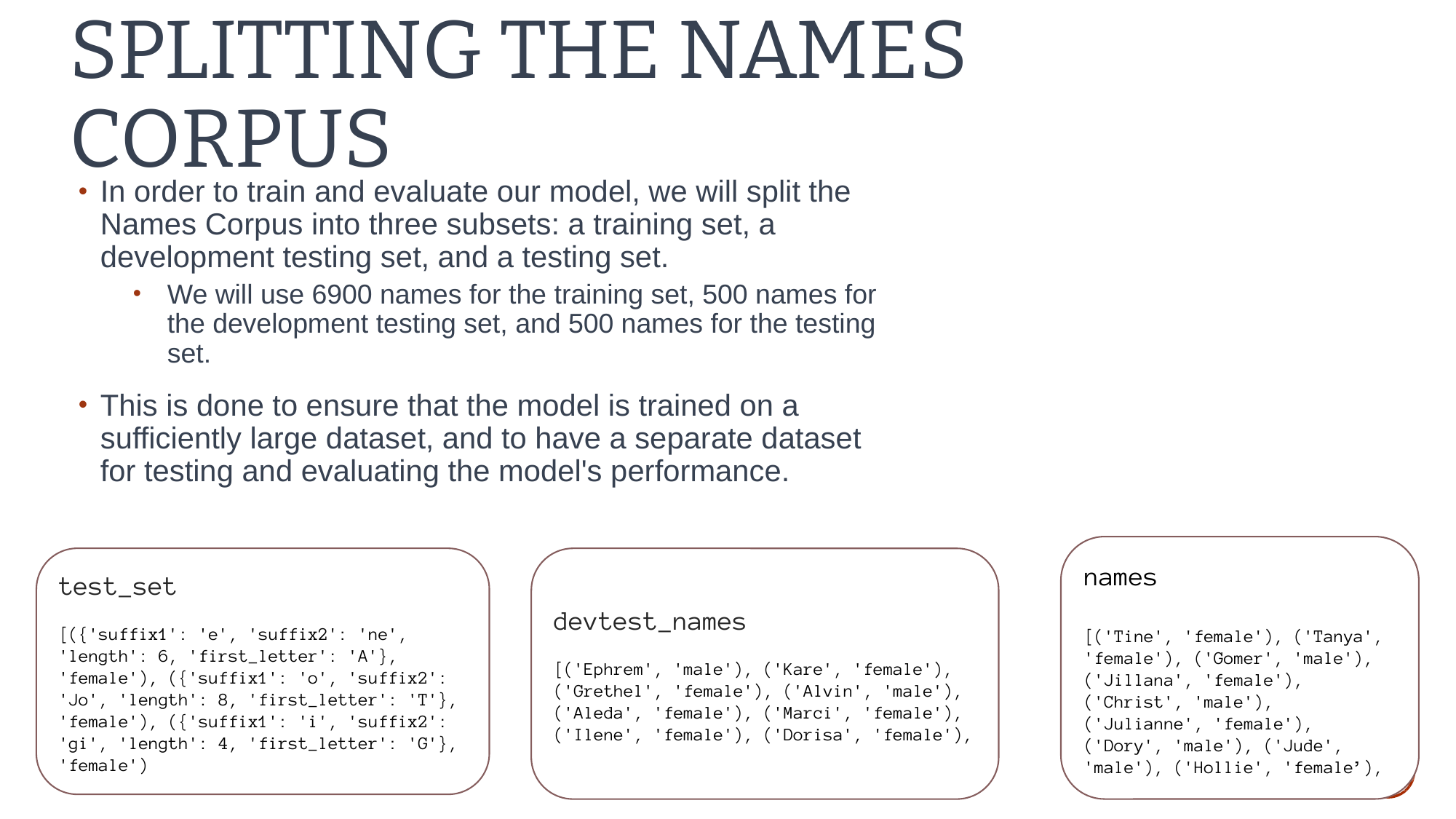

# Splitting the Names Corpus

In order to train and evaluate our model, we will split the Names Corpus into three subsets: a training set, a development testing set, and a testing set.
We will use 6900 names for the training set, 500 names for the development testing set, and 500 names for the testing set.
This is done to ensure that the model is trained on a sufficiently large dataset, and to have a separate dataset for testing and evaluating the model's performance.

names

[('Tine', 'female'), ('Tanya', 'female'), ('Gomer', 'male'), ('Jillana', 'female'), ('Christ', 'male'), ('Julianne', 'female'), ('Dory', 'male'), ('Jude', 'male'), ('Hollie', 'female’),
test_set

[({'suffix1': 'e', 'suffix2': 'ne', 'length': 6, 'first_letter': 'A'}, 'female'), ({'suffix1': 'o', 'suffix2': 'Jo', 'length': 8, 'first_letter': 'T'}, 'female'), ({'suffix1': 'i', 'suffix2': 'gi', 'length': 4, 'first_letter': 'G'}, 'female')
devtest_names

[('Ephrem', 'male'), ('Kare', 'female'), ('Grethel', 'female'), ('Alvin', 'male'), ('Aleda', 'female'), ('Marci', 'female'), ('Ilene', 'female'), ('Dorisa', 'female'),